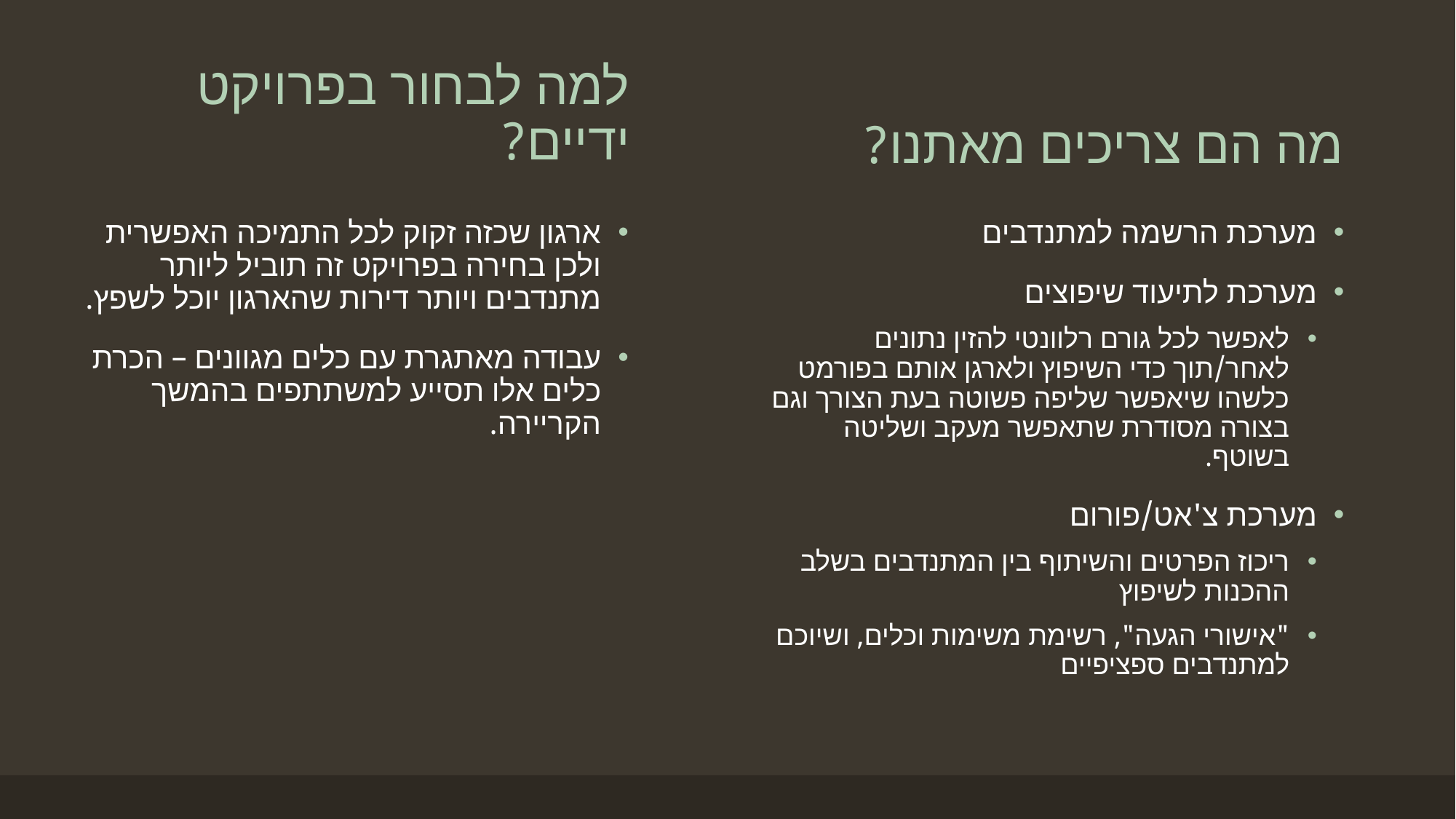

# מה הם צריכים מאתנו?
למה לבחור בפרויקט ידיים?
ארגון שכזה זקוק לכל התמיכה האפשרית ולכן בחירה בפרויקט זה תוביל ליותר מתנדבים ויותר דירות שהארגון יוכל לשפץ.
עבודה מאתגרת עם כלים מגוונים – הכרת כלים אלו תסייע למשתתפים בהמשך הקריירה.

מערכת הרשמה למתנדבים
מערכת לתיעוד שיפוצים
לאפשר לכל גורם רלוונטי להזין נתונים לאחר/תוך כדי השיפוץ ולארגן אותם בפורמט כלשהו שיאפשר שליפה פשוטה בעת הצורך וגם בצורה מסודרת שתאפשר מעקב ושליטה בשוטף.
מערכת צ'אט/פורום
ריכוז הפרטים והשיתוף בין המתנדבים בשלב ההכנות לשיפוץ
"אישורי הגעה", רשימת משימות וכלים, ושיוכם למתנדבים ספציפיים